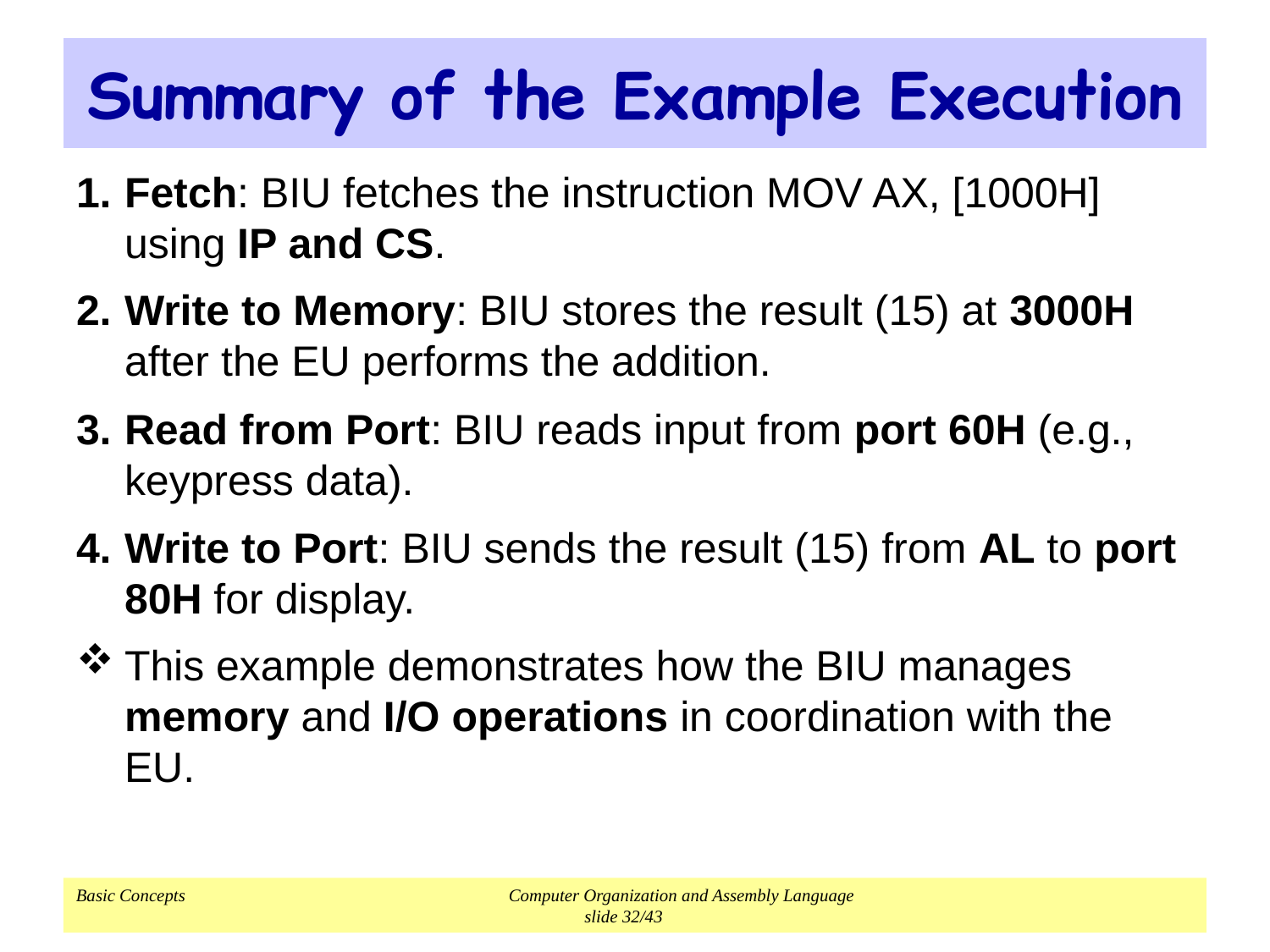

# Summary of the Example Execution
Fetch: BIU fetches the instruction MOV AX, [1000H] using IP and CS.
Write to Memory: BIU stores the result (15) at 3000H after the EU performs the addition.
Read from Port: BIU reads input from port 60H (e.g., keypress data).
Write to Port: BIU sends the result (15) from AL to port 80H for display.
This example demonstrates how the BIU manages memory and I/O operations in coordination with the EU.